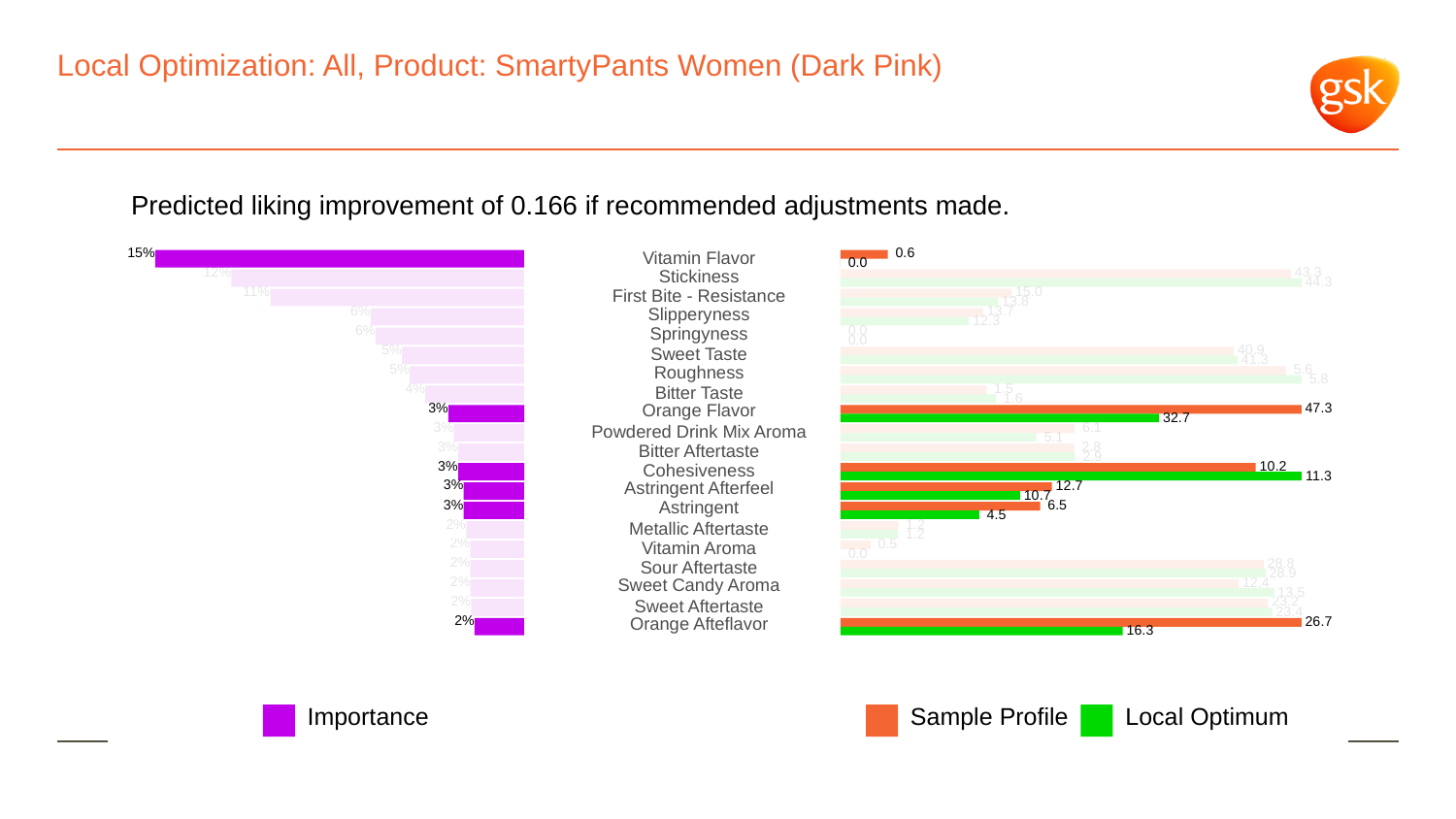

# Local Optimization: All, Product: SmartyPants Women (Dark Pink)

Predicted liking improvement of 0.166 if recommended adjustments made.

15%
  0.6

Vitamin Flavor
  0.0

12%
 43.3

Stickiness
 44.3

11%
 15.0

First Bite - Resistance
 13.8

6%
Slipperyness
 13.7

 12.3

6%
Springyness
  0.0

  0.0

5%
 40.9

Sweet Taste
 41.3

5%
Roughness
  5.6

  5.8

4%
  1.5

Bitter Taste
  1.6

3%
Orange Flavor
 47.3

 32.7

3%
  6.1

Powdered Drink Mix Aroma
  5.1

3%
  2.8

Bitter Aftertaste
  2.9

3%
 10.2

Cohesiveness
 11.3

3%
Astringent Afterfeel
 12.7

 10.7

3%
Astringent
  6.5

  4.5

2%
  1.2

Metallic Aftertaste
  1.2

2%
  0.5

Vitamin Aroma
  0.0

2%
 28.8

Sour Aftertaste
 28.9

2%
Sweet Candy Aroma
 12.4

 13.5

2%
 23.2

Sweet Aftertaste
 23.4

2%
Orange Afteflavor
 26.7

 16.3

Local Optimum
Sample Profile
Importance